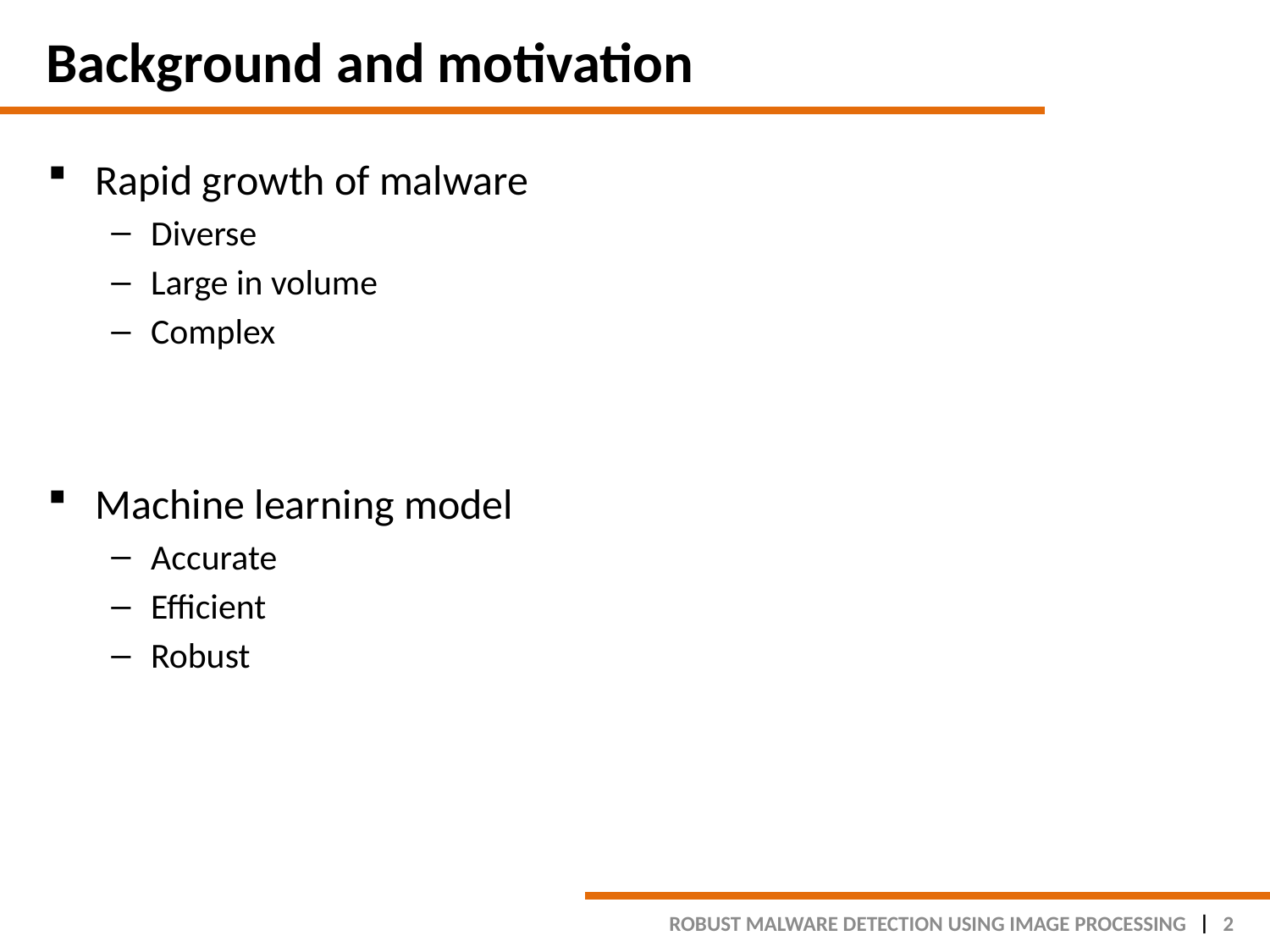

# Background and motivation
Rapid growth of malware
Diverse
Large in volume
Complex

Machine learning model
Accurate
Efficient
Robust
ROBUST MALWARE DETECTION USING IMAGE PROCESSING
2